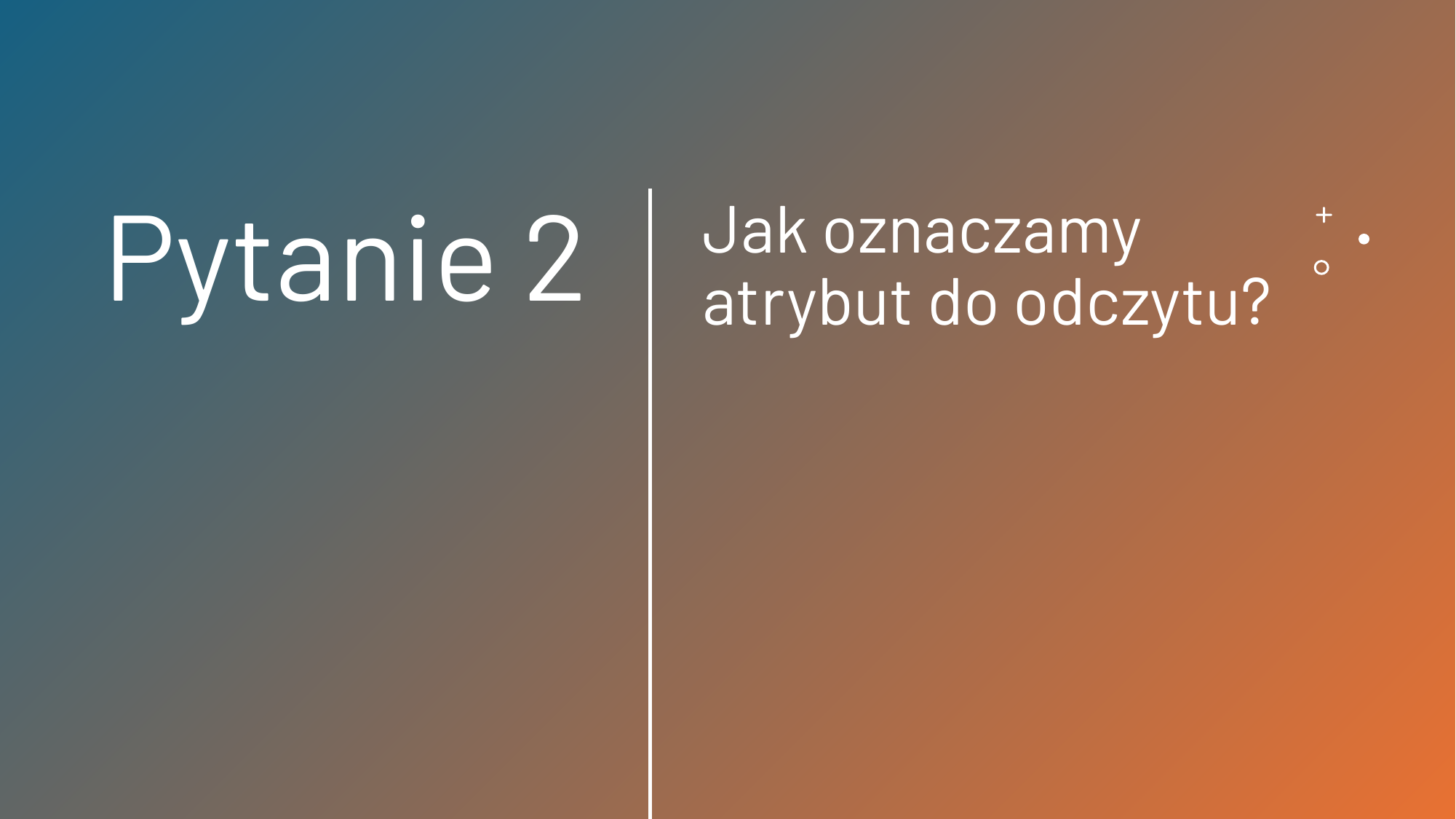

Jak oznaczamy atrybut do odczytu?
# Pytanie 2